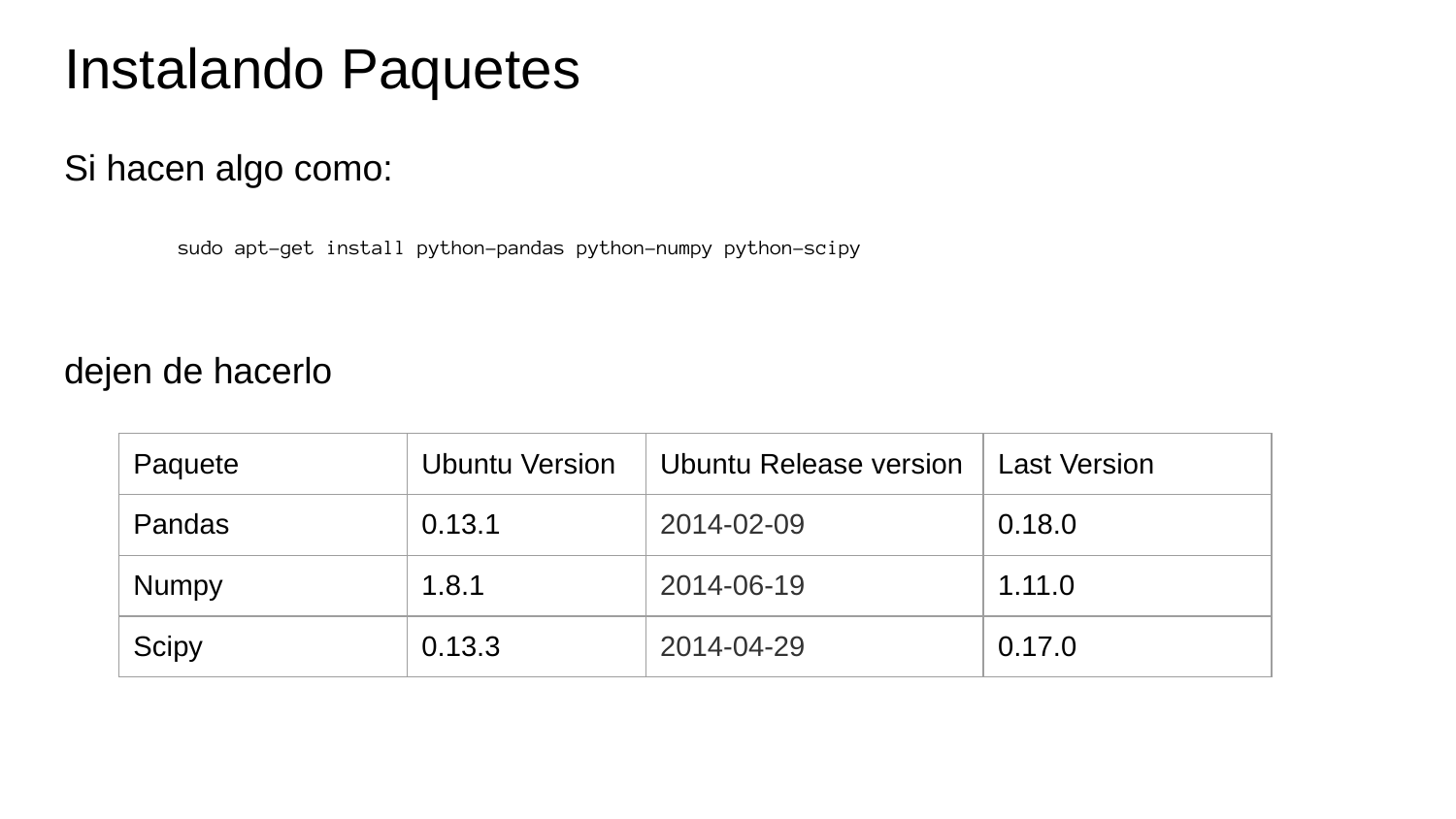

# Instalando Paquetes
Si hacen algo como:
          sudo apt-get install python-pandas python-numpy python-scipy

dejen de hacerlo

| Paquete | Ubuntu Version | Ubuntu Release version | Last Version |
| --- | --- | --- | --- |
| Pandas | 0.13.1 | 2014-02-09 | 0.18.0 |
| Numpy | 1.8.1 | 2014-06-19 | 1.11.0 |
| Scipy | 0.13.3 | 2014-04-29 | 0.17.0 |